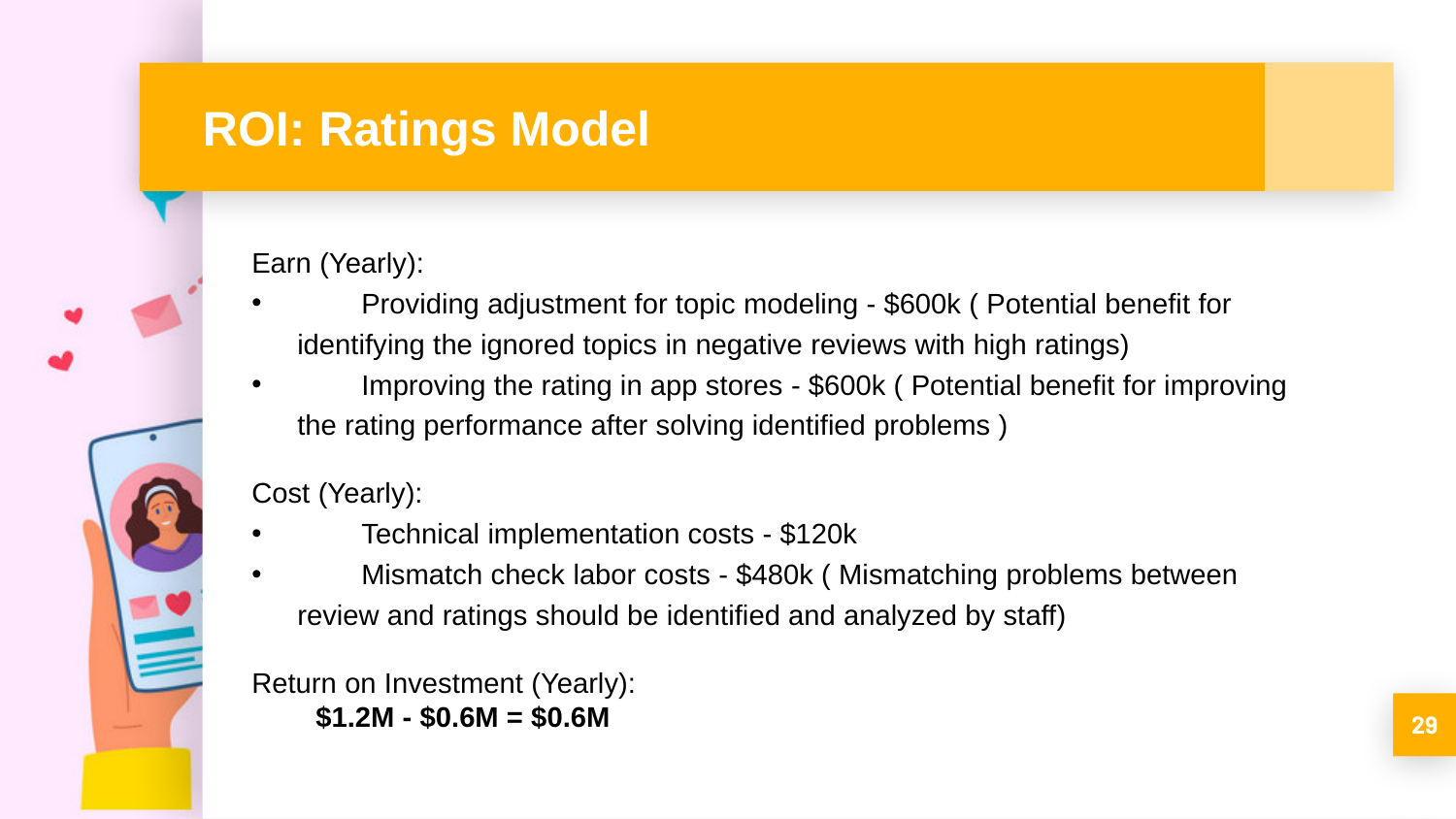

# ROI: Ratings Model
Earn (Yearly):
        Providing adjustment for topic modeling - $600k ( Potential benefit for identifying the ignored topics in negative reviews with high ratings)
        Improving the rating in app stores - $600k ( Potential benefit for improving the rating performance after solving identified problems )

Cost (Yearly):
        Technical implementation costs - $120k
        Mismatch check labor costs - $480k ( Mismatching problems between review and ratings should be identified and analyzed by staff)

Return on Investment (Yearly):
        $1.2M - $0.6M = $0.6M

29